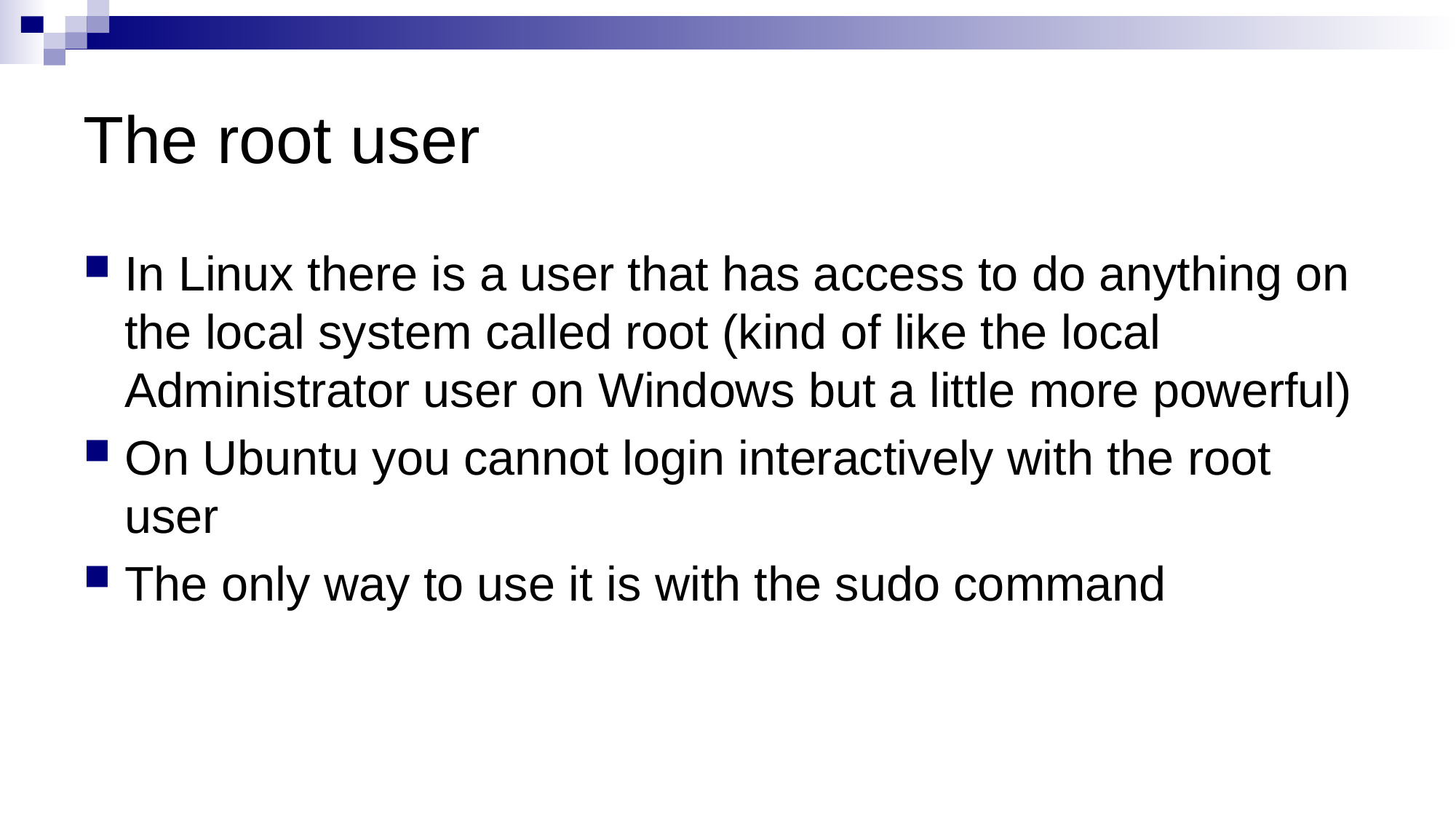

# The root user
In Linux there is a user that has access to do anything on the local system called root (kind of like the local Administrator user on Windows but a little more powerful)
On Ubuntu you cannot login interactively with the root user
The only way to use it is with the sudo command